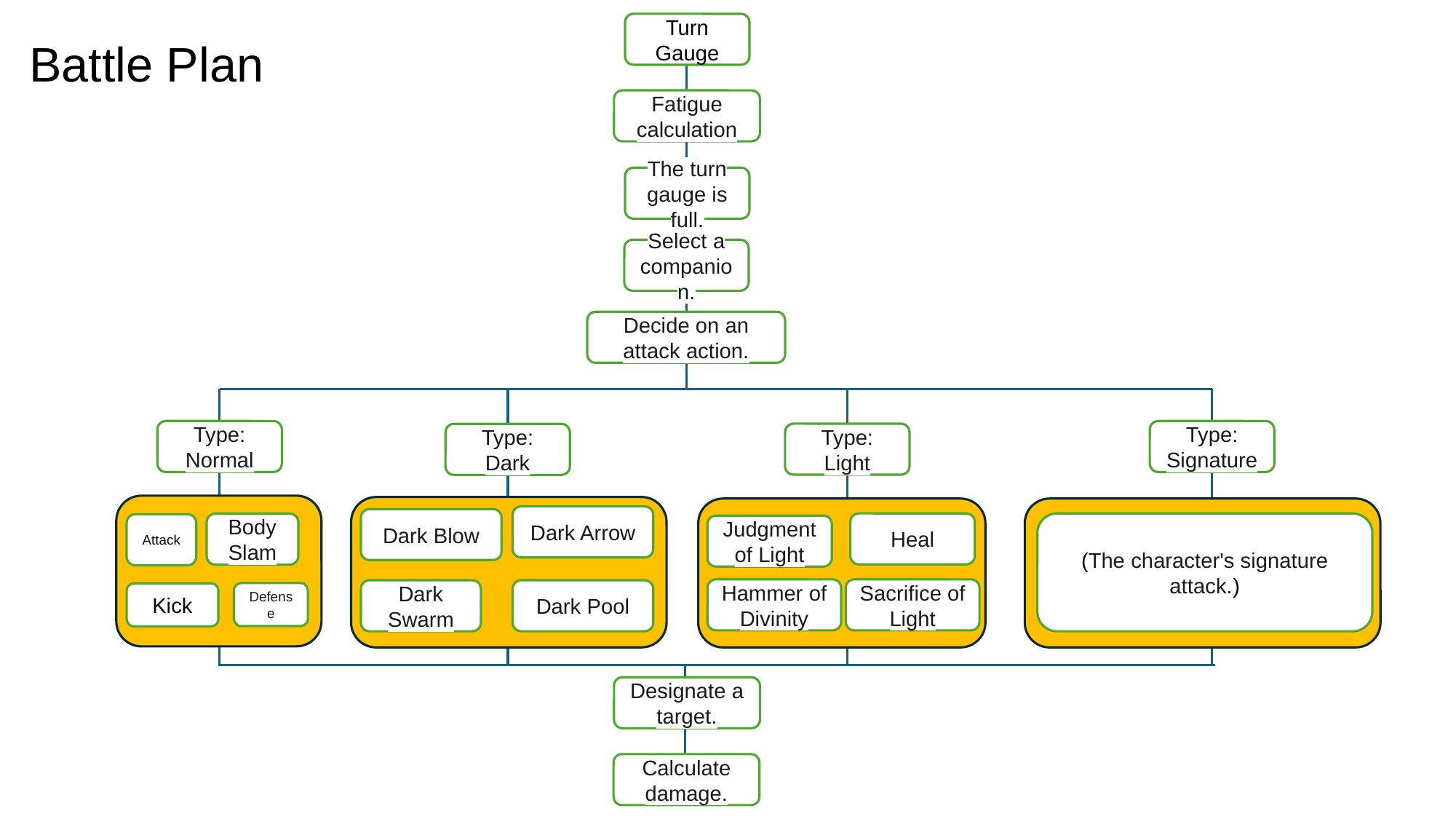

Battle Plan
Turn Gauge
Fatigue calculation
The turn gauge is full.
Select a companion.
Decide on an attack action.
Type: Normal
Type: Signature
Type: Light
Type: Dark

Dark Arrow
Dark Blow
Heal
(The character's signature attack.)
Body Slam
Attack
Judgment of Light
Sacrifice of Light
Hammer of Divinity
Dark Swarm
Dark Pool
Defense
Kick
Designate a target.
Calculate damage.